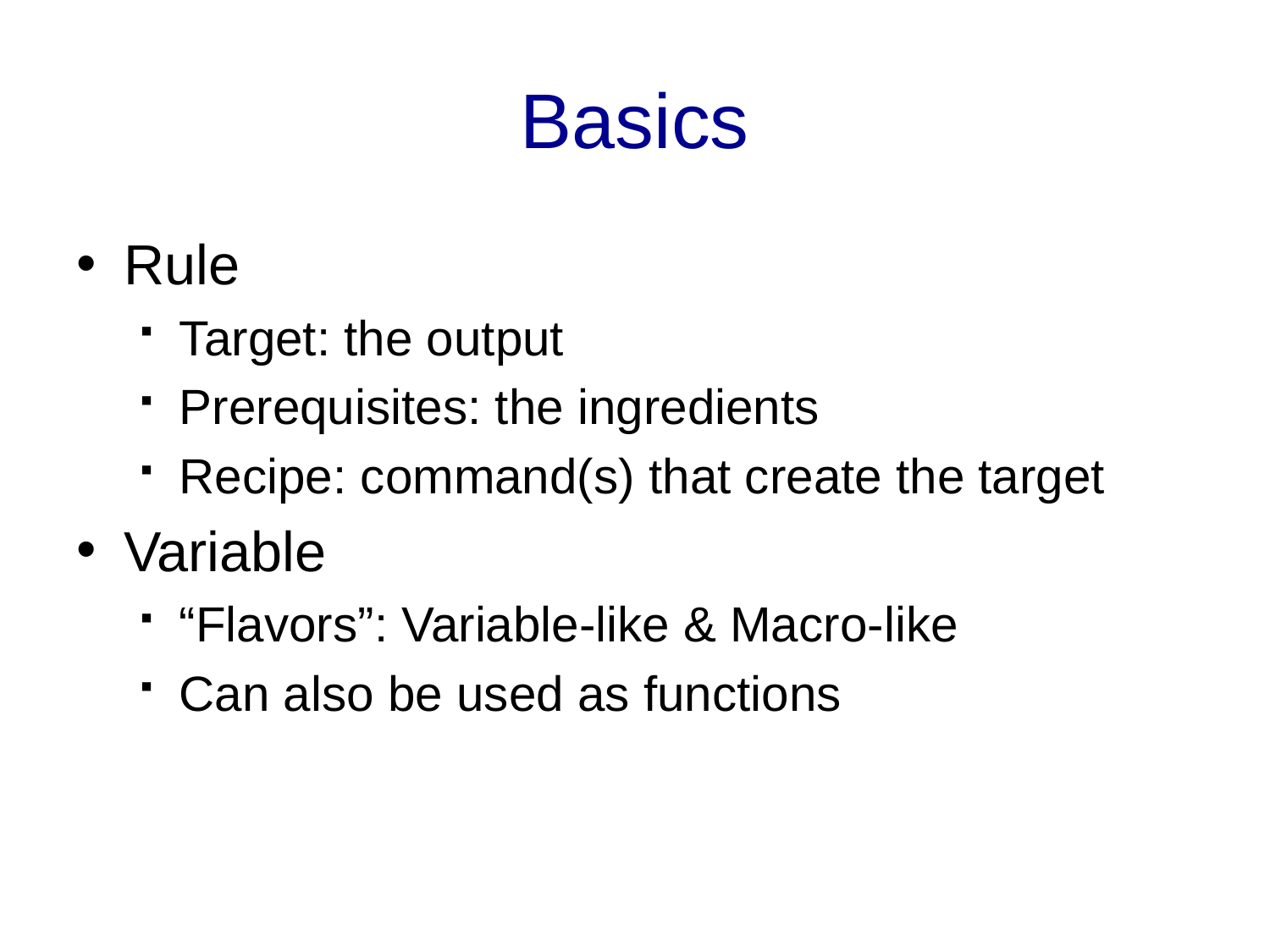

# Basics
Rule
Target: the output
Prerequisites: the ingredients
Recipe: command(s) that create the target
Variable
“Flavors”: Variable-like & Macro-like
Can also be used as functions